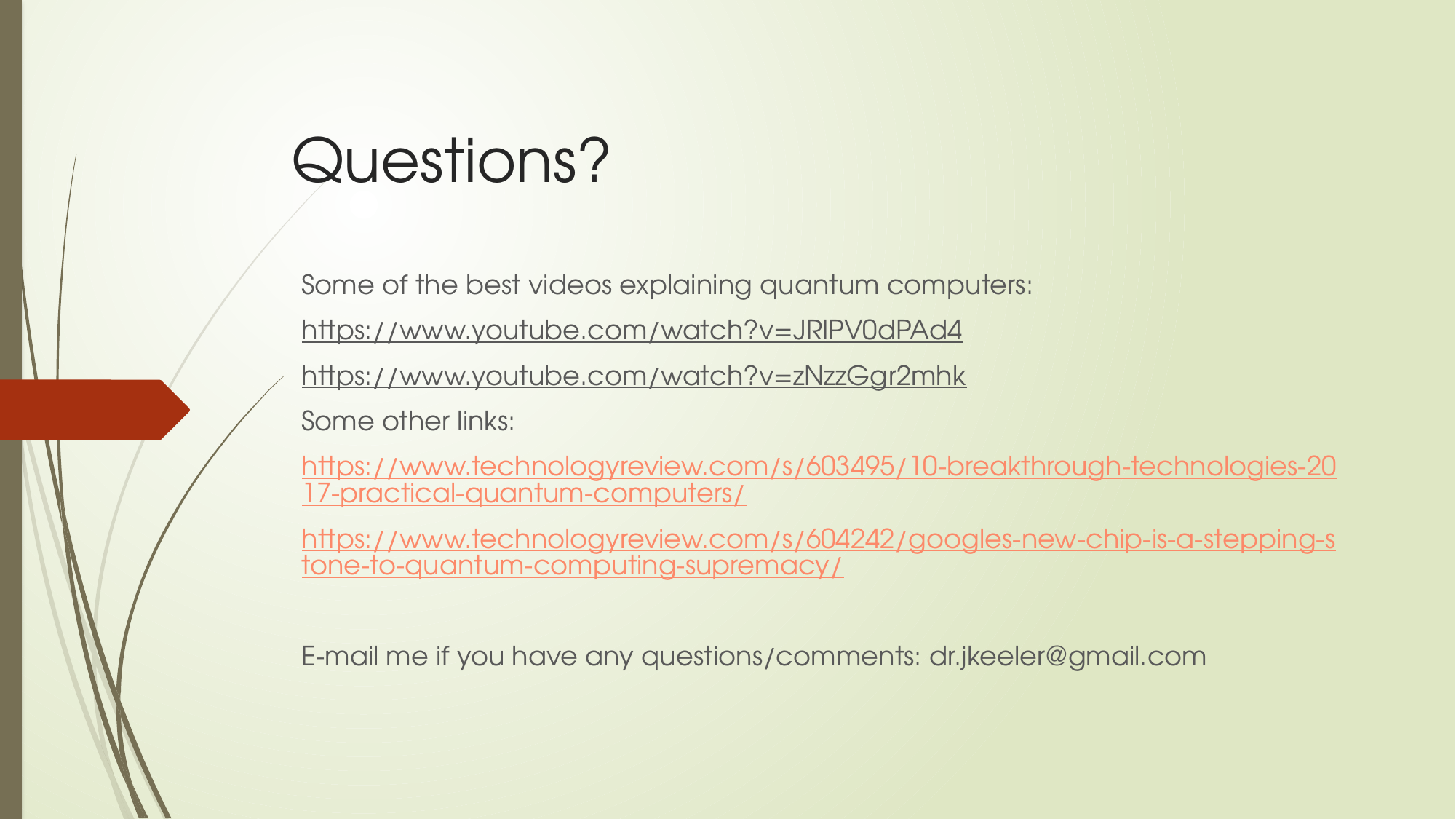

# Questions?
Some of the best videos explaining quantum computers:
https://www.youtube.com/watch?v=JRIPV0dPAd4
https://www.youtube.com/watch?v=zNzzGgr2mhk
Some other links:
https://www.technologyreview.com/s/603495/10-breakthrough-technologies-2017-practical-quantum-computers/
https://www.technologyreview.com/s/604242/googles-new-chip-is-a-stepping-stone-to-quantum-computing-supremacy/

E-mail me if you have any questions/comments: dr.jkeeler@gmail.com